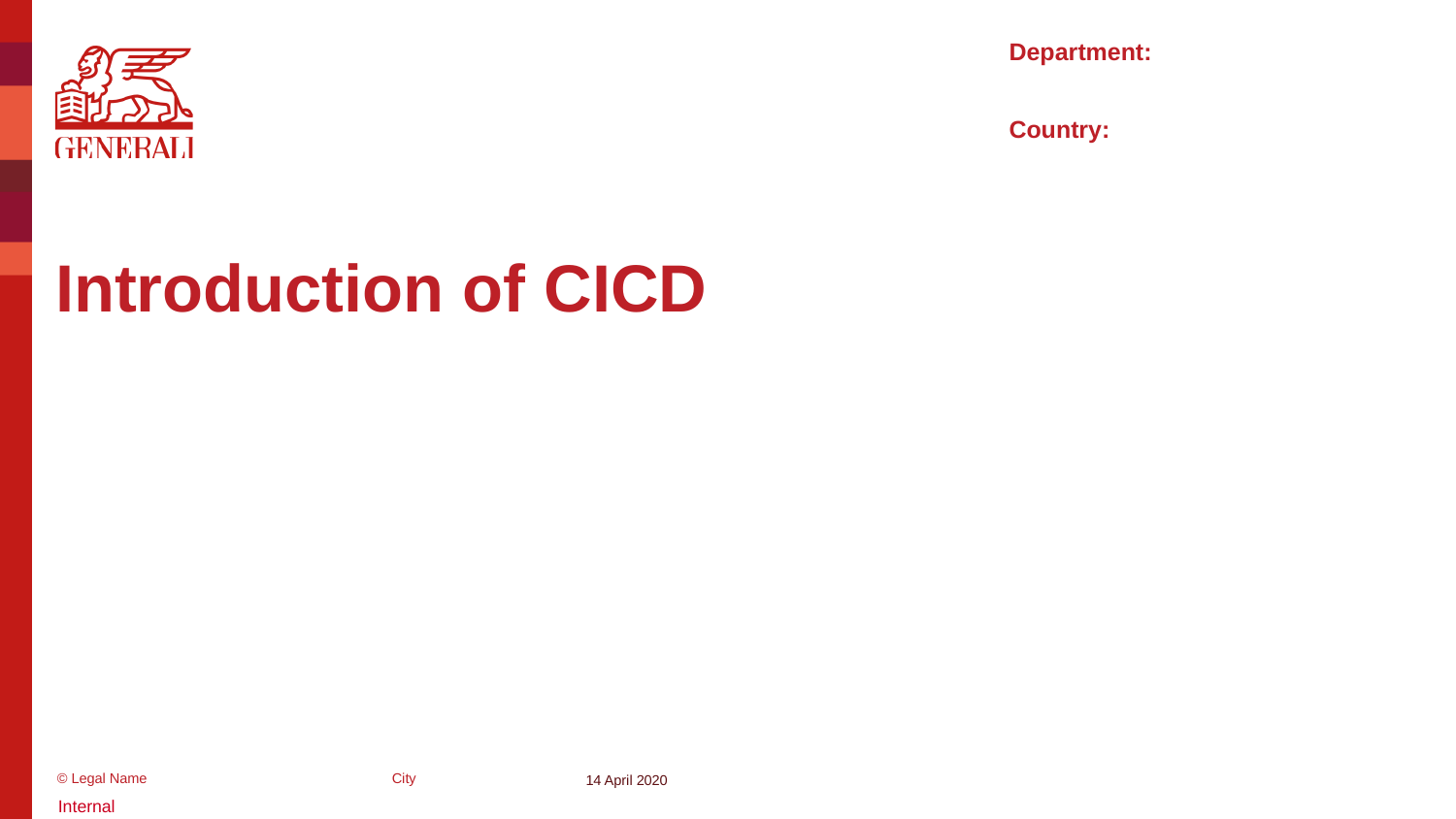

# Introduction of CICD

14 April 2020